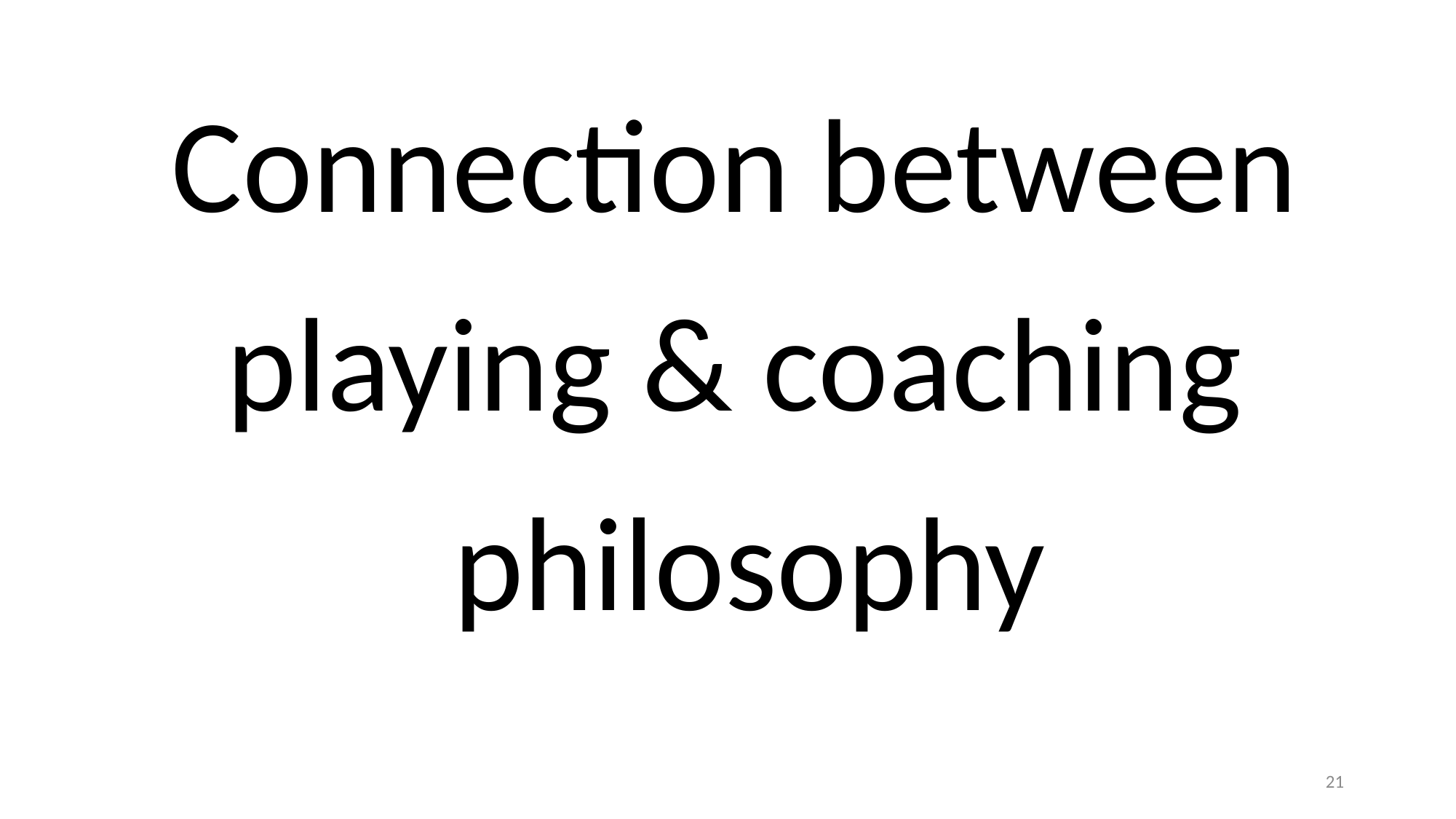

Connection between
playing & coaching
philosophy
21